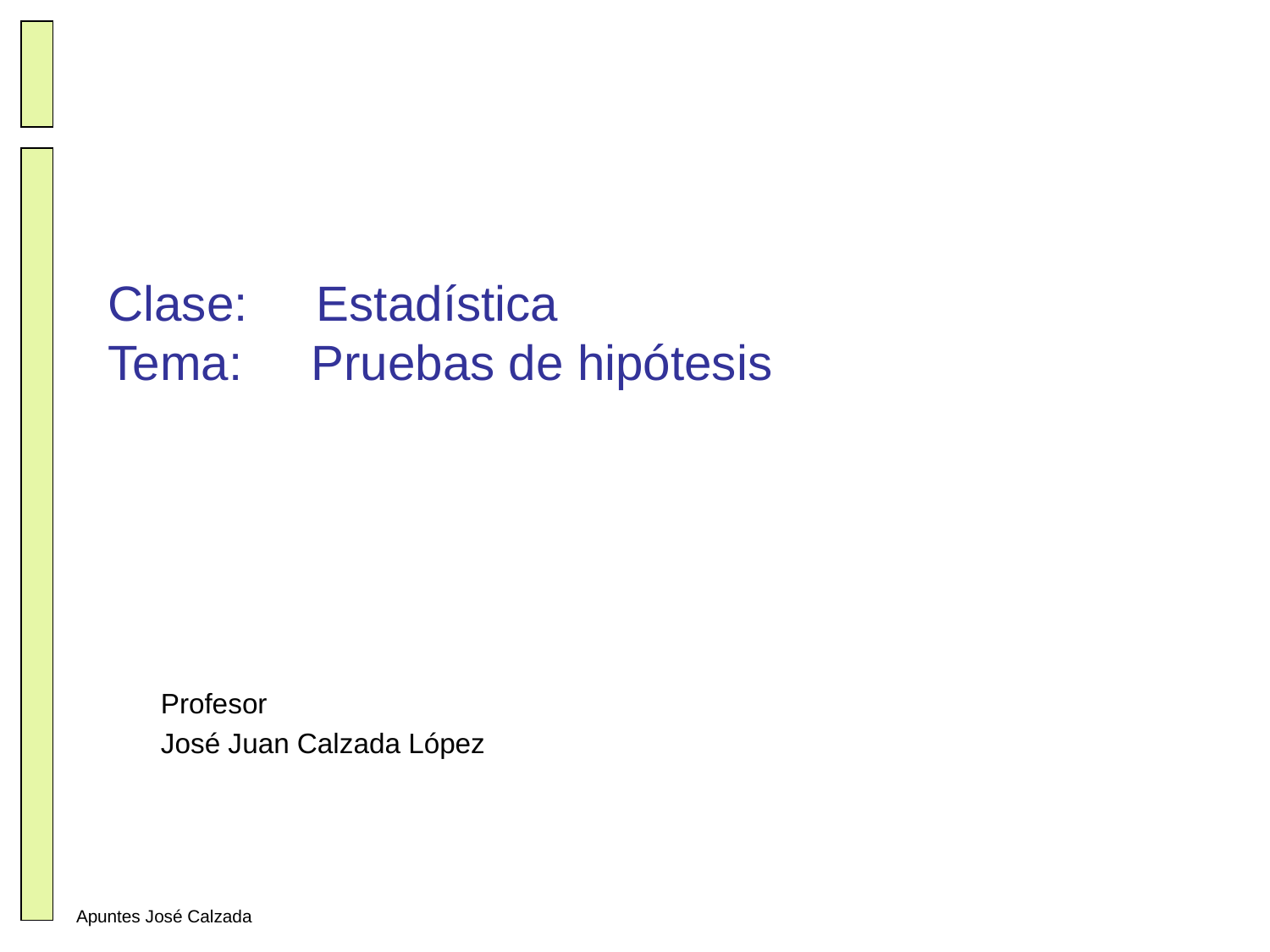

# Clase:     Estadística Tema:     Pruebas de hipótesis
Profesor
José Juan Calzada López
Apuntes José Calzada